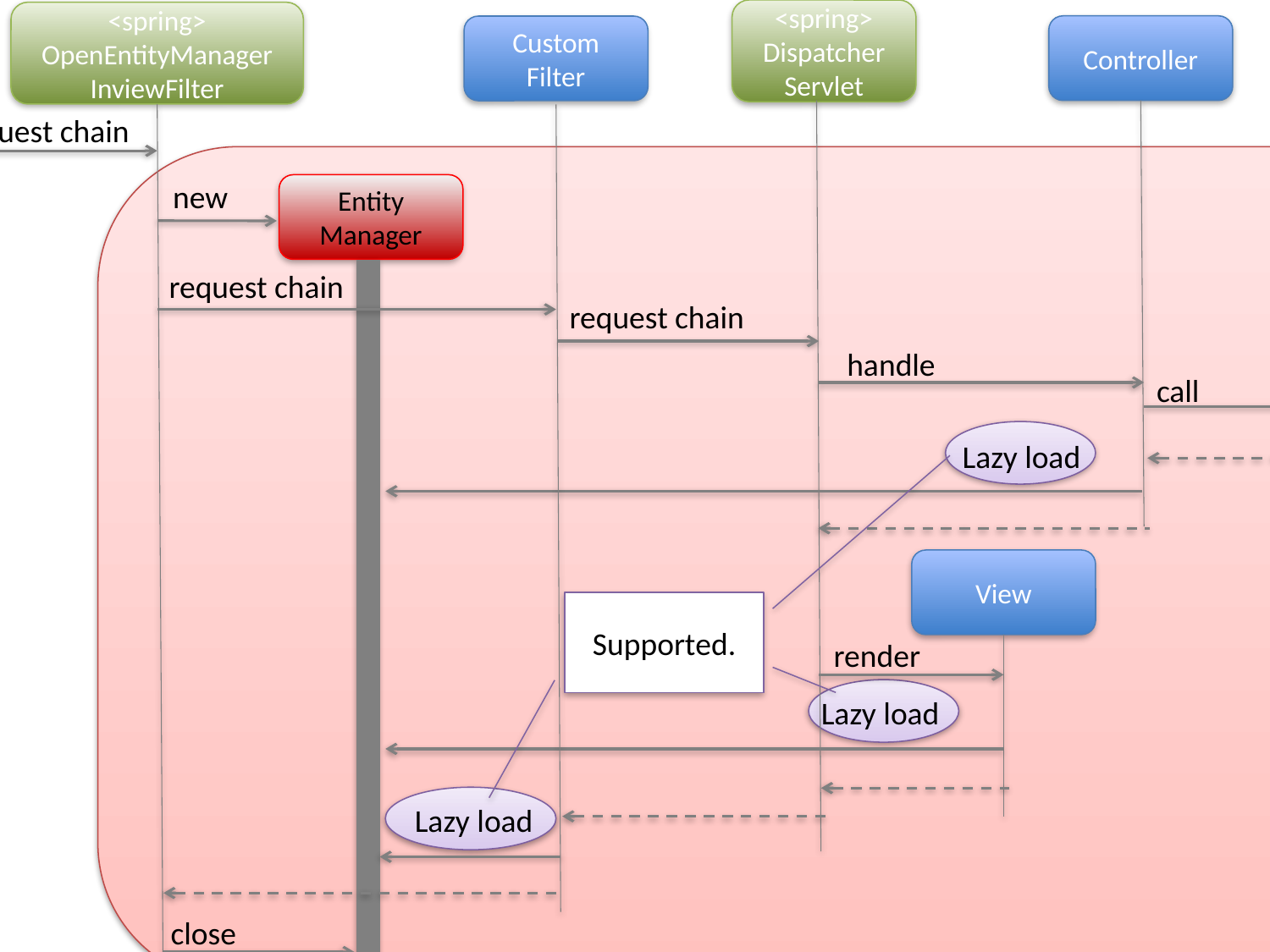

<spring>
Dispatcher
Servlet
<spring>
OpenEntityManager
InviewFilter
Service
Controller
Custom
Filter
request chain

new
Entity
Manager
request chain
request chain
handle
call

Lazy load
View
Supported.
render

Lazy load

Lazy load
close